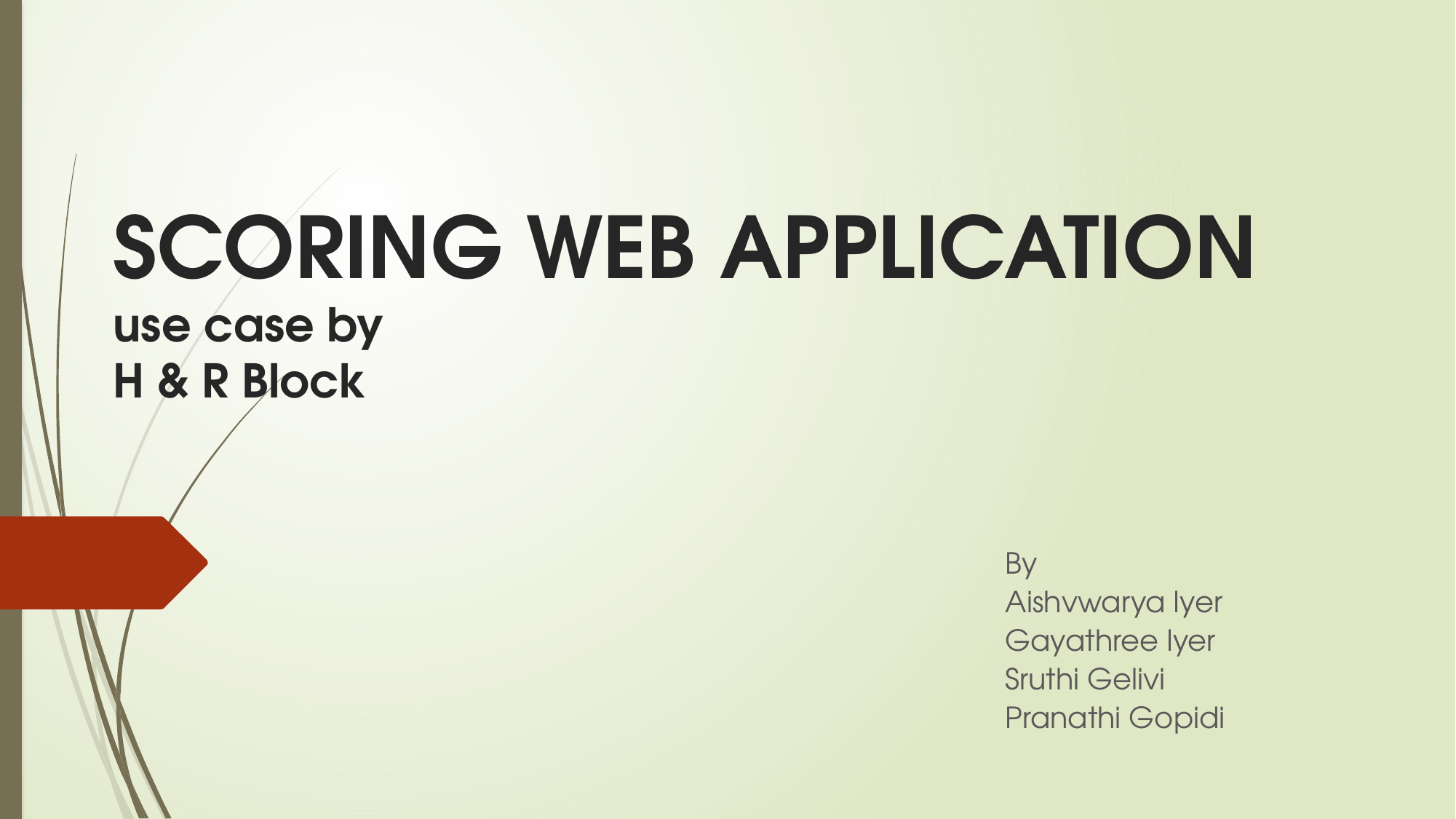

# SCORING WEB APPLICATION use case by H & R Block
By
Aishvwarya Iyer
Gayathree Iyer
Sruthi Gelivi
Pranathi Gopidi